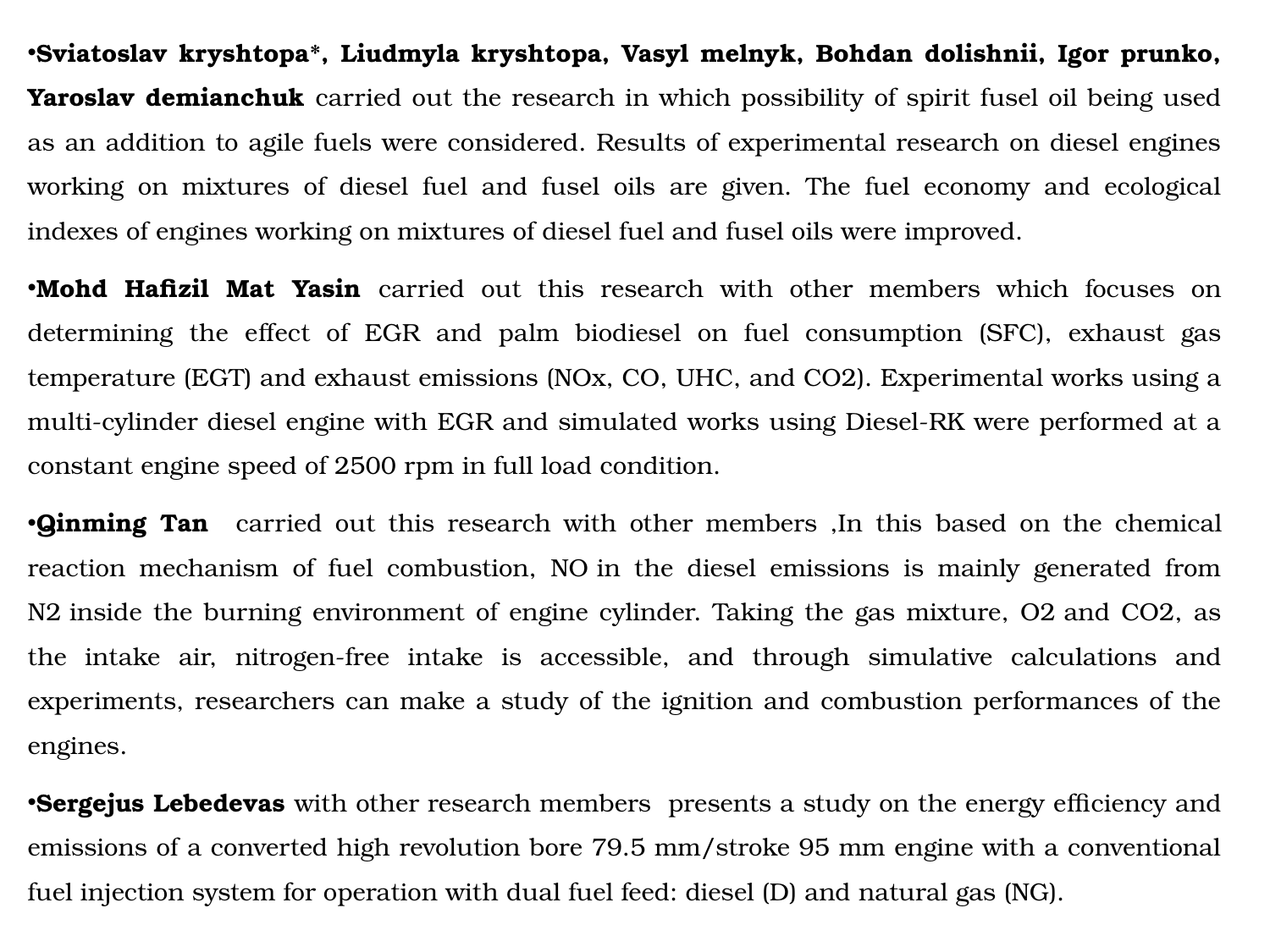

Sviatoslav kryshtopa*, Liudmyla kryshtopa, Vasyl melnyk, Bohdan dolishnii, Igor prunko, Yaroslav demianchuk carried out the research in which possibility of spirit fusel oil being used as an addition to agile fuels were considered. Results of experimental research on diesel engines working on mixtures of diesel fuel and fusel oils are given. The fuel economy and ecological indexes of engines working on mixtures of diesel fuel and fusel oils were improved.
Mohd Hafizil Mat Yasin carried out this research with other members which focuses on determining the effect of EGR and palm biodiesel on fuel consumption (SFC), exhaust gas temperature (EGT) and exhaust emissions (NOx, CO, UHC, and CO2). Experimental works using a multi-cylinder diesel engine with EGR and simulated works using Diesel-RK were performed at a constant engine speed of 2500 rpm in full load condition.
Qinming Tan  carried out this research with other members ,In this based on the chemical reaction mechanism of fuel combustion, NO in the diesel emissions is mainly generated from N2 inside the burning environment of engine cylinder. Taking the gas mixture, O2 and CO2, as the intake air, nitrogen-free intake is accessible, and through simulative calculations and experiments, researchers can make a study of the ignition and combustion performances of the engines.
Sergejus Lebedevas with other research members  presents a study on the energy efficiency and emissions of a converted high revolution bore 79.5 mm/stroke 95 mm engine with a conventional fuel injection system for operation with dual fuel feed: diesel (D) and natural gas (NG).